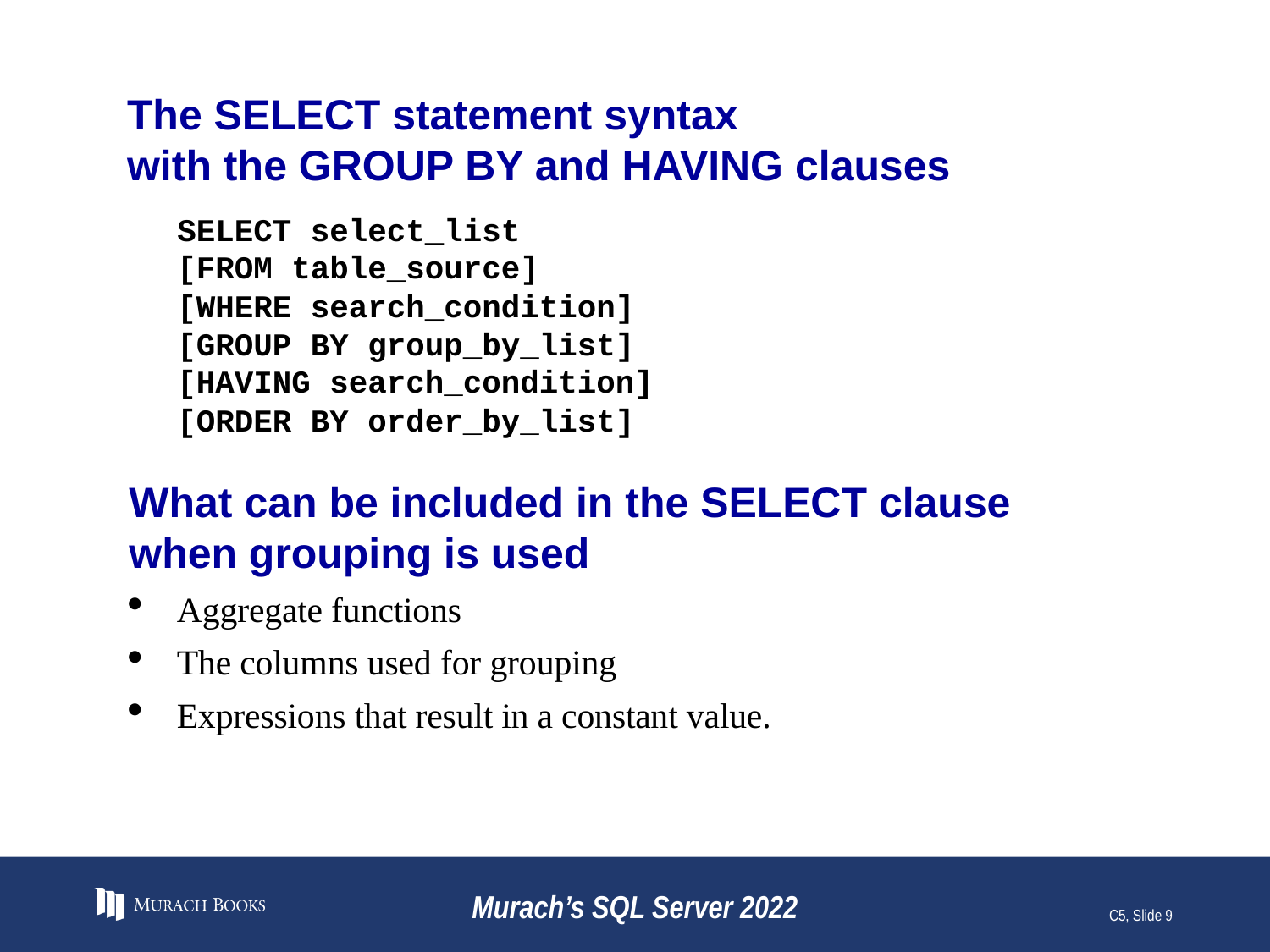

# The SELECT statement syntax with the GROUP BY and HAVING clauses
SELECT select_list
[FROM table_source]
[WHERE search_condition]
[GROUP BY group_by_list]
[HAVING search_condition]
[ORDER BY order_by_list]
What can be included in the SELECT clause
when grouping is used
Aggregate functions
The columns used for grouping
Expressions that result in a constant value.

Murach’s SQL Server 2022

C5, Slide 9